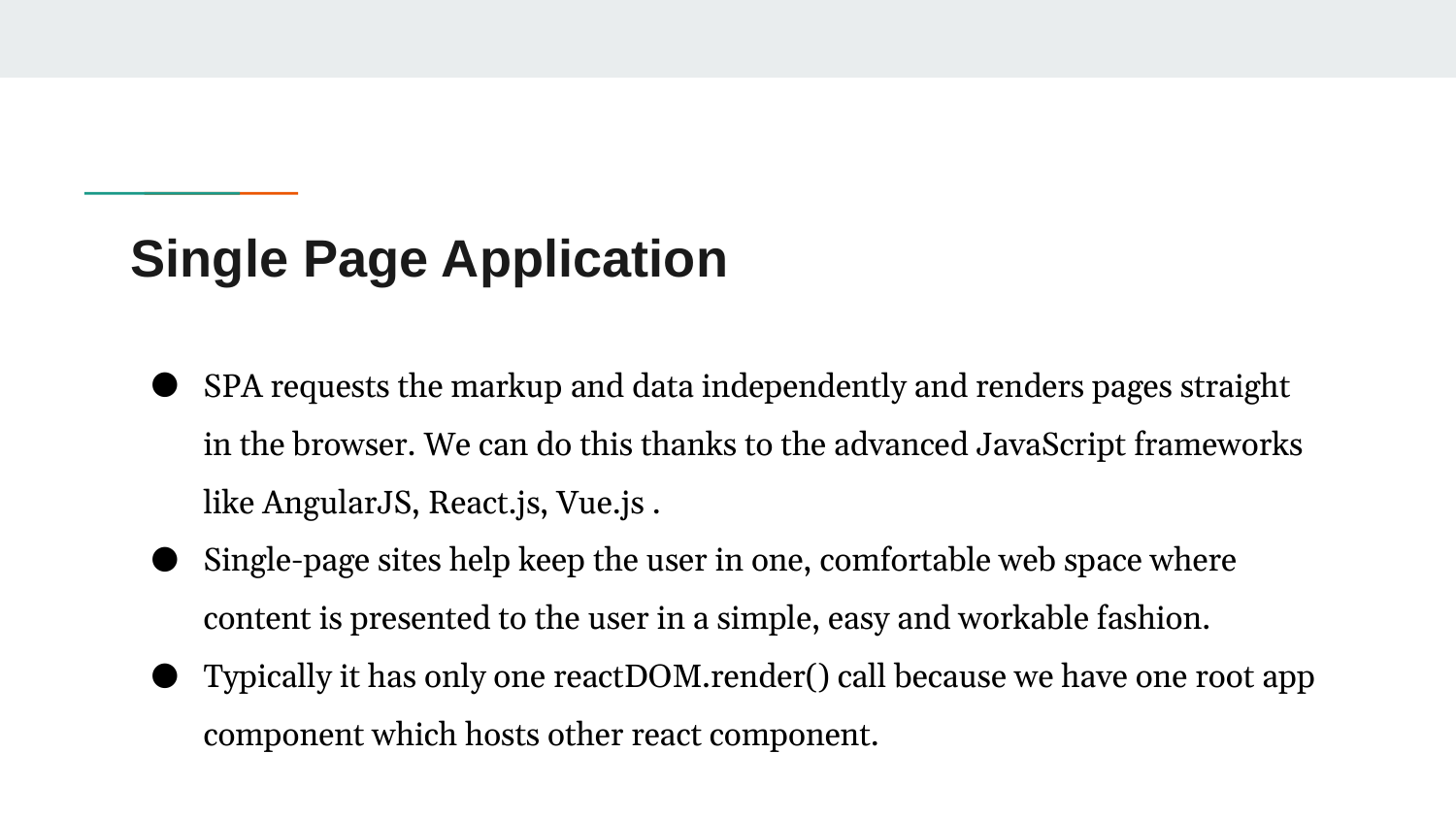

# Single Page Application
SPA requests the markup and data independently and renders pages straight in the browser. We can do this thanks to the advanced JavaScript frameworks like AngularJS, React.js, Vue.js .
Single-page sites help keep the user in one, comfortable web space where content is presented to the user in a simple, easy and workable fashion.
Typically it has only one reactDOM.render() call because we have one root app component which hosts other react component.